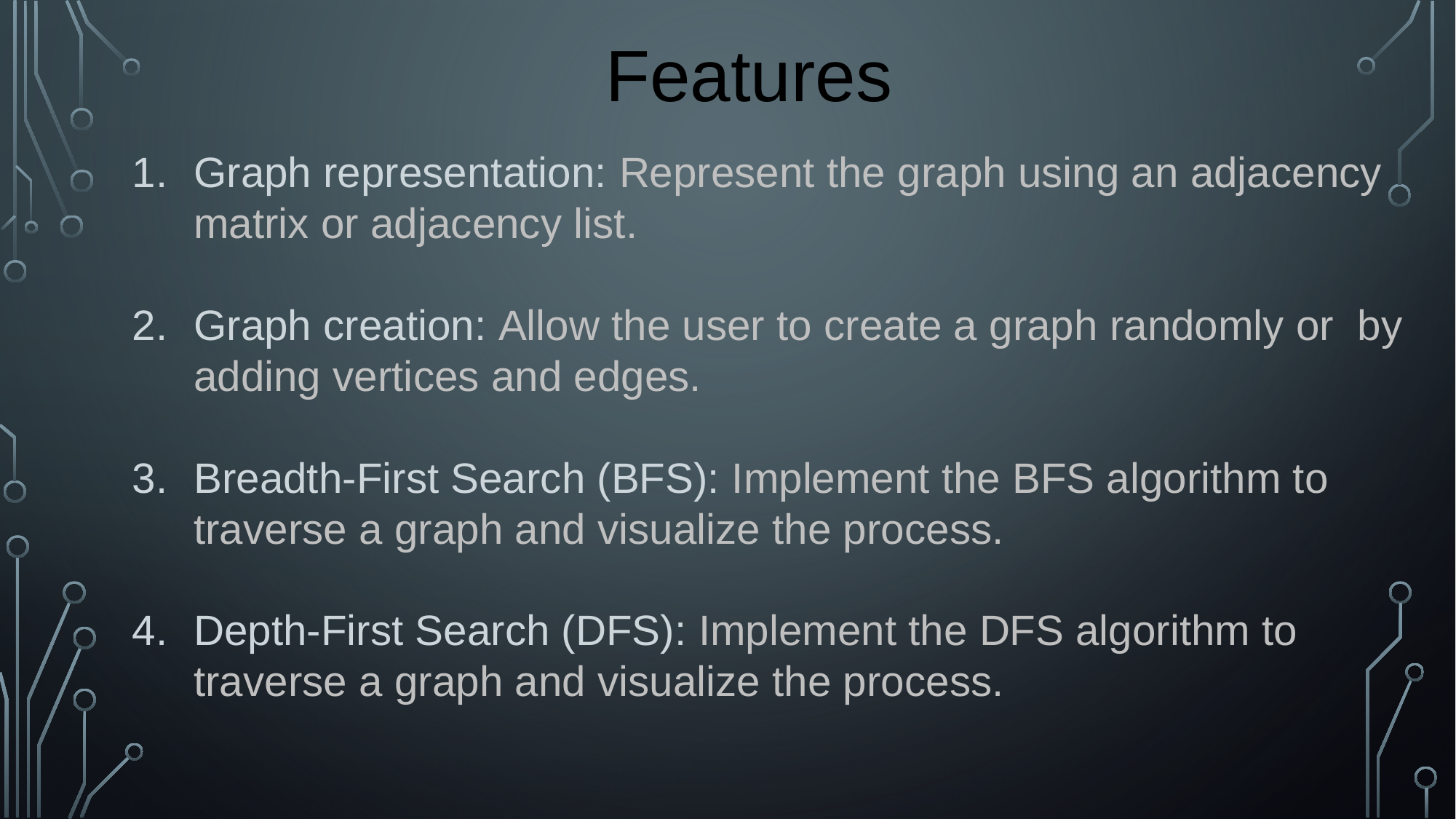

Features
Graph representation: Represent the graph using an adjacency matrix or adjacency list.

Graph creation: Allow the user to create a graph randomly or  by adding vertices and edges.

Breadth-First Search (BFS): Implement the BFS algorithm to traverse a graph and visualize the process.

Depth-First Search (DFS): Implement the DFS algorithm to traverse a graph and visualize the process.